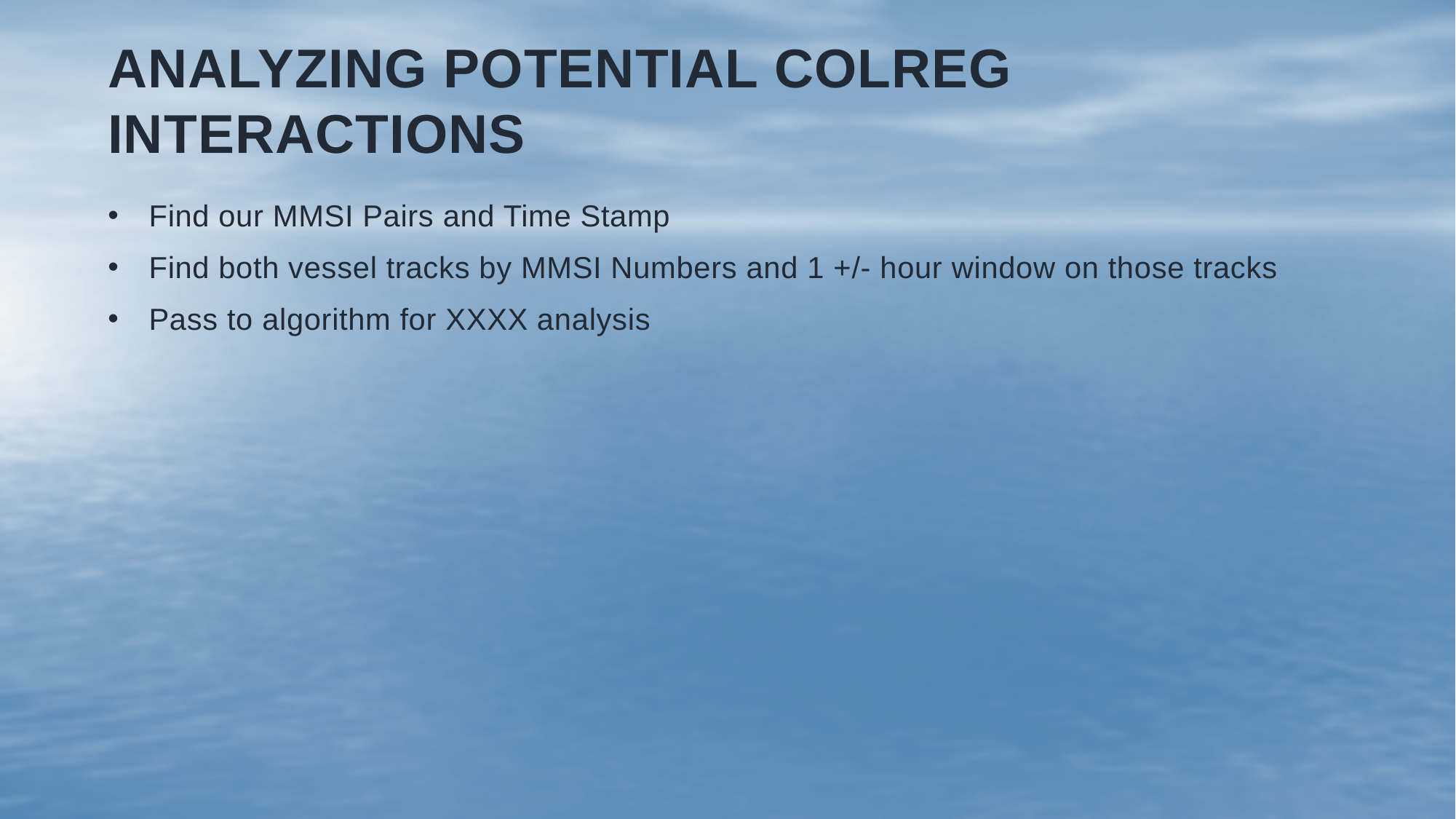

# Analyzing POTENTIAL COLREG interactions
Find our MMSI Pairs and Time Stamp
Find both vessel tracks by MMSI Numbers and 1 +/- hour window on those tracks
Pass to algorithm for XXXX analysis